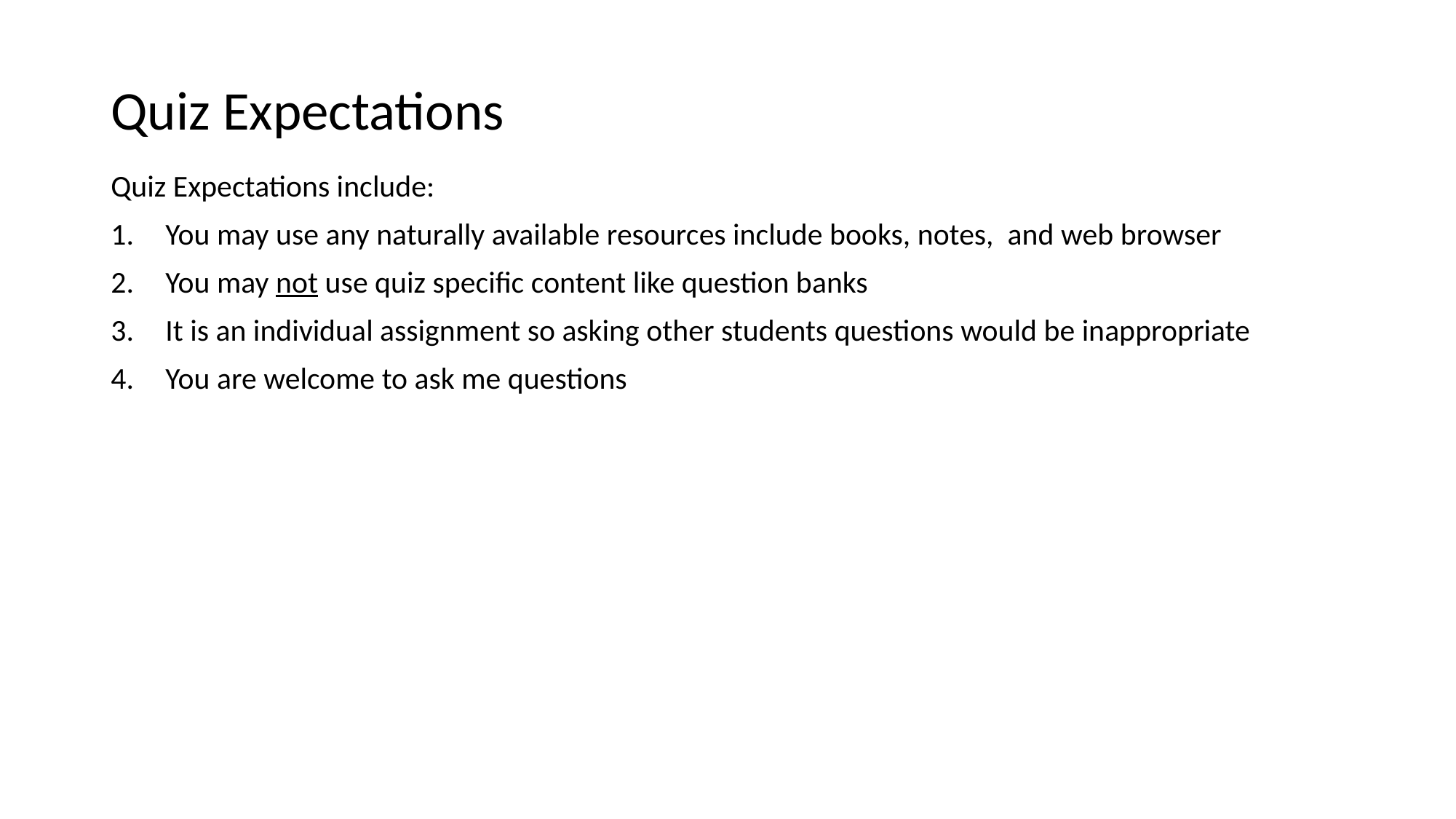

# Quiz Expectations
Quiz Expectations include:
You may use any naturally available resources include books, notes,  and web browser
You may not use quiz specific content like question banks
It is an individual assignment so asking other students questions would be inappropriate
You are welcome to ask me questions